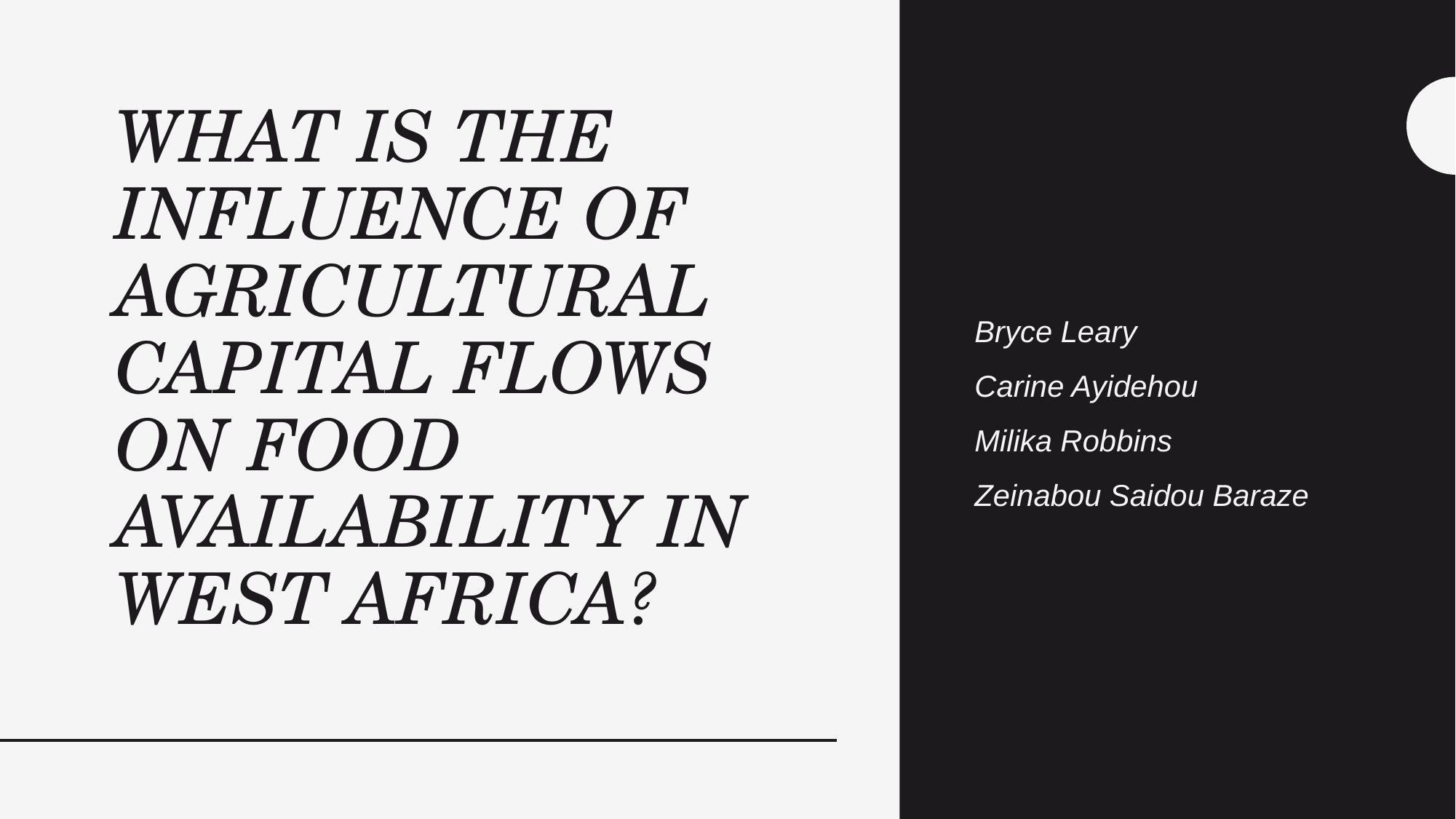

# What is the influence of agricultural capital flows on food availability in West Africa?
Bryce Leary
Carine Ayidehou
Milika Robbins
Zeinabou Saidou Baraze